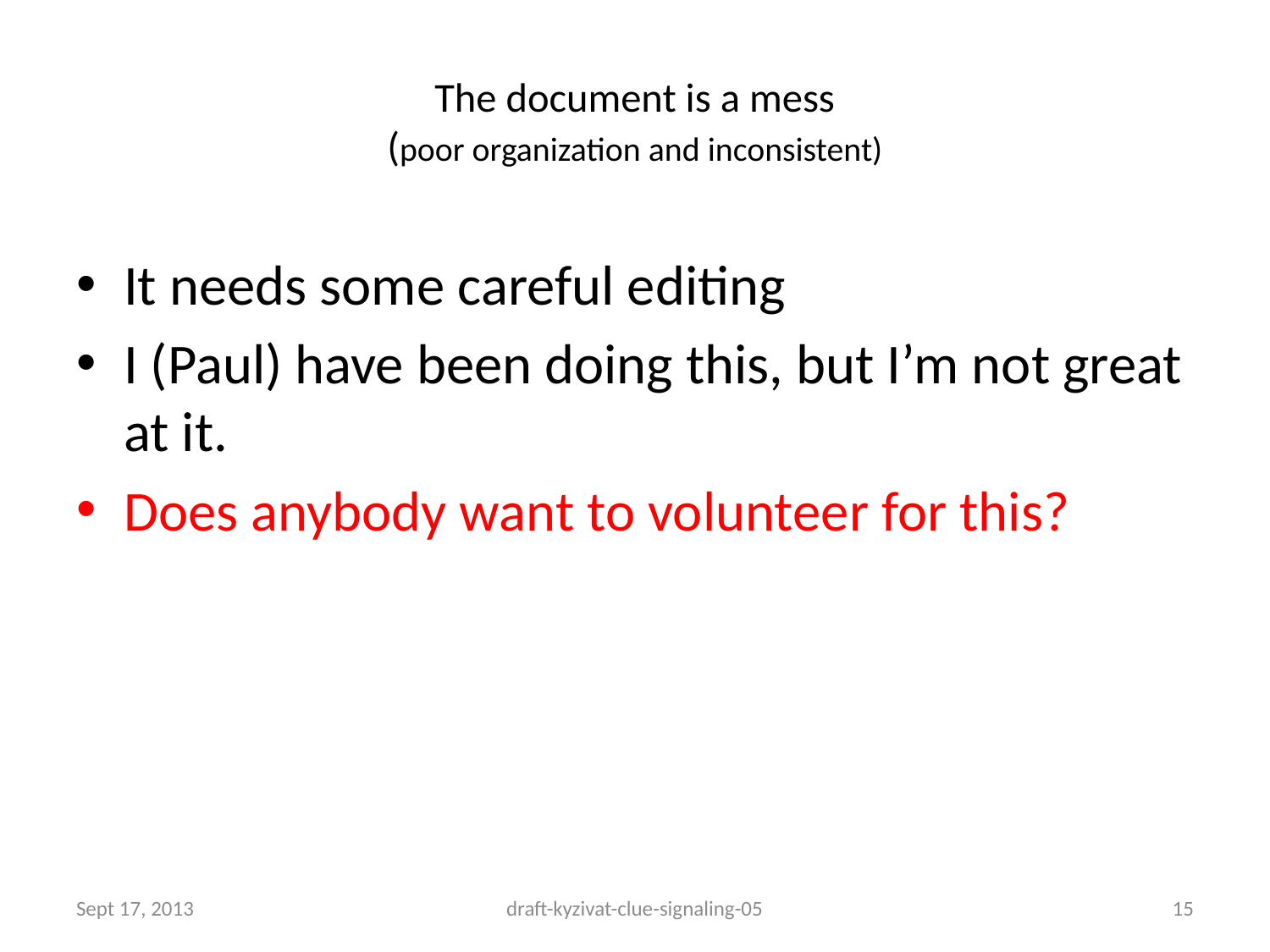

# The document is a mess (poor organization and inconsistent)
It needs some careful editing
I (Paul) have been doing this, but I’m not great at it.
Does anybody want to volunteer for this?
Sept 17, 2013
draft-kyzivat-clue-signaling-05
15